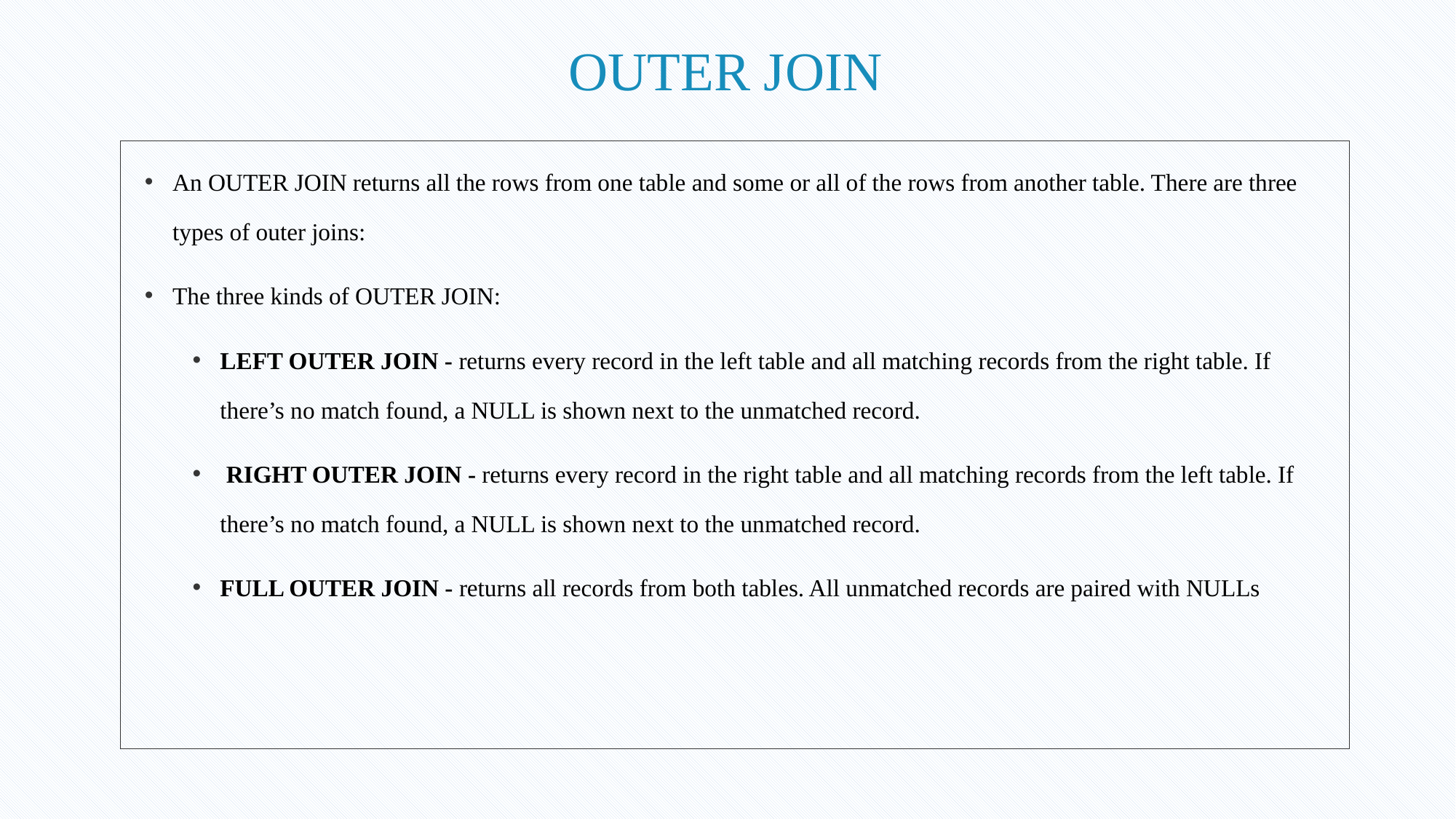

# OUTER JOIN
An OUTER JOIN returns all the rows from one table and some or all of the rows from another table. There are three types of outer joins:
The three kinds of OUTER JOIN:
LEFT OUTER JOIN - returns every record in the left table and all matching records from the right table. If there’s no match found, a NULL is shown next to the unmatched record.
 RIGHT OUTER JOIN - returns every record in the right table and all matching records from the left table. If there’s no match found, a NULL is shown next to the unmatched record.
FULL OUTER JOIN - returns all records from both tables. All unmatched records are paired with NULLs